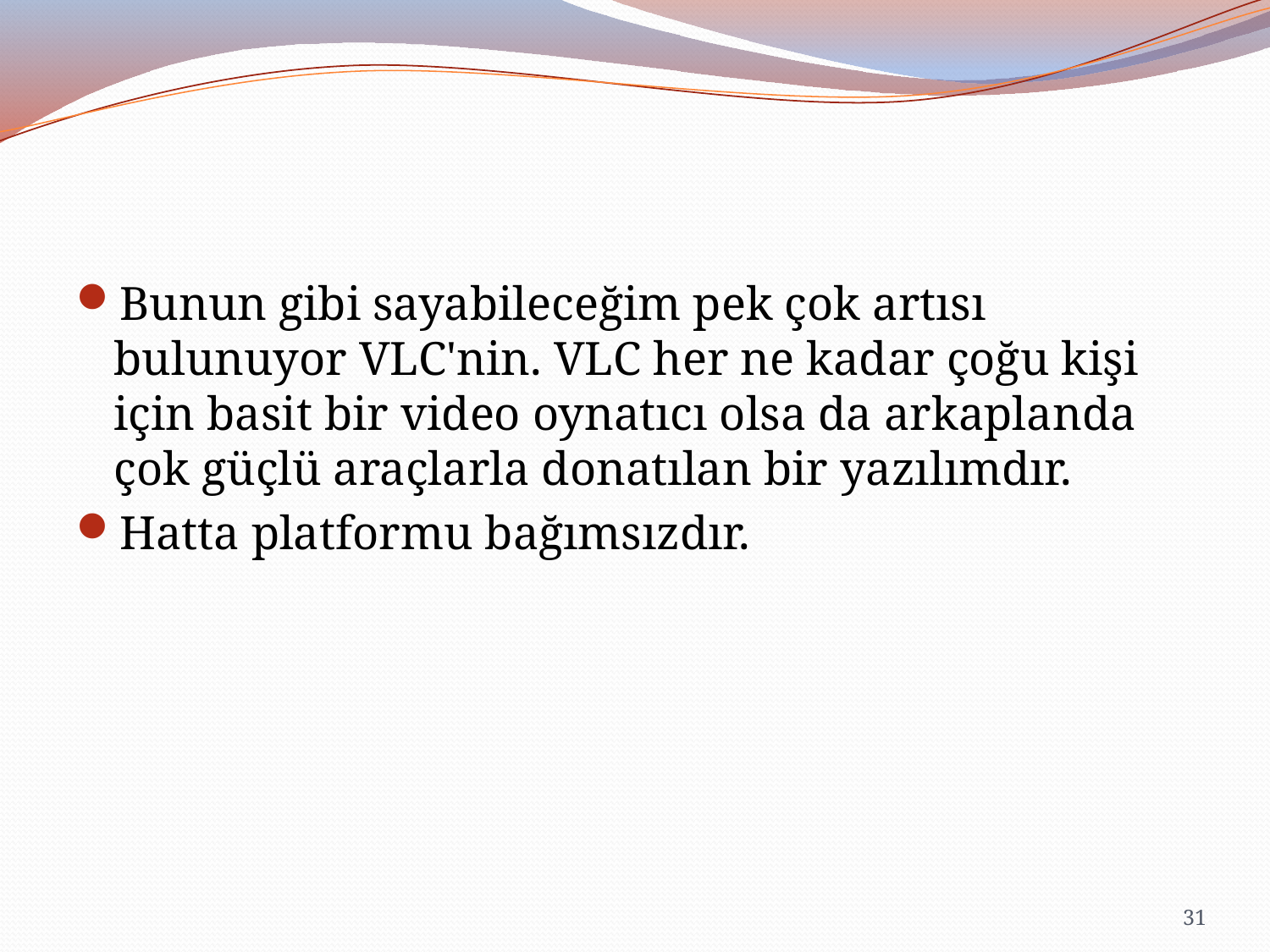

#
Bunun gibi sayabileceğim pek çok artısı bulunuyor VLC'nin. VLC her ne kadar çoğu kişi için basit bir video oynatıcı olsa da arkaplanda çok güçlü araçlarla donatılan bir yazılımdır.
Hatta platformu bağımsızdır.
31